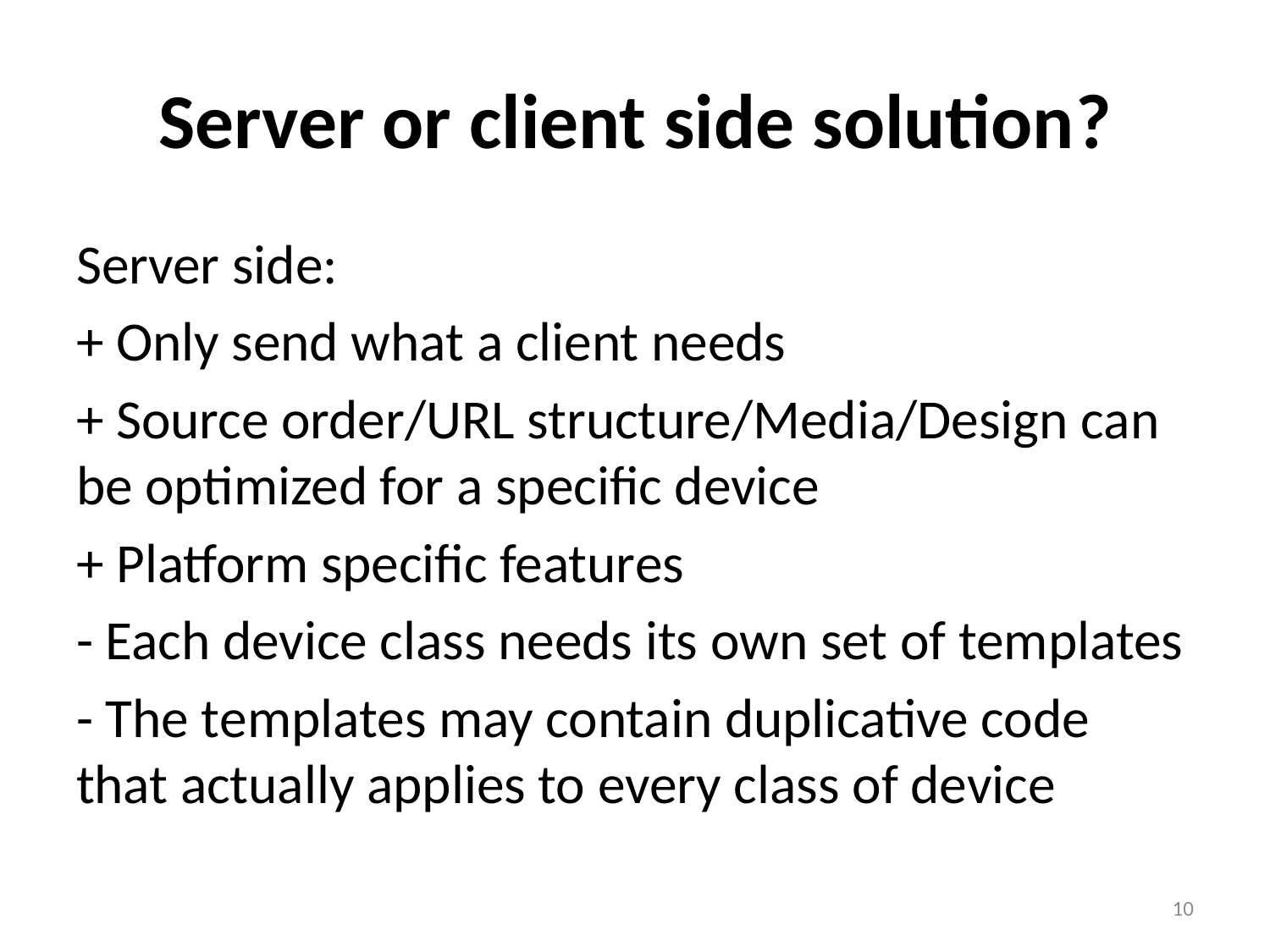

# Server or client side solution?
Server side:
+ Only send what a client needs
+ Source order/URL structure/Media/Design can be optimized for a specific device
+ Platform specific features
- Each device class needs its own set of templates
- The templates may contain duplicative code that actually applies to every class of device
10